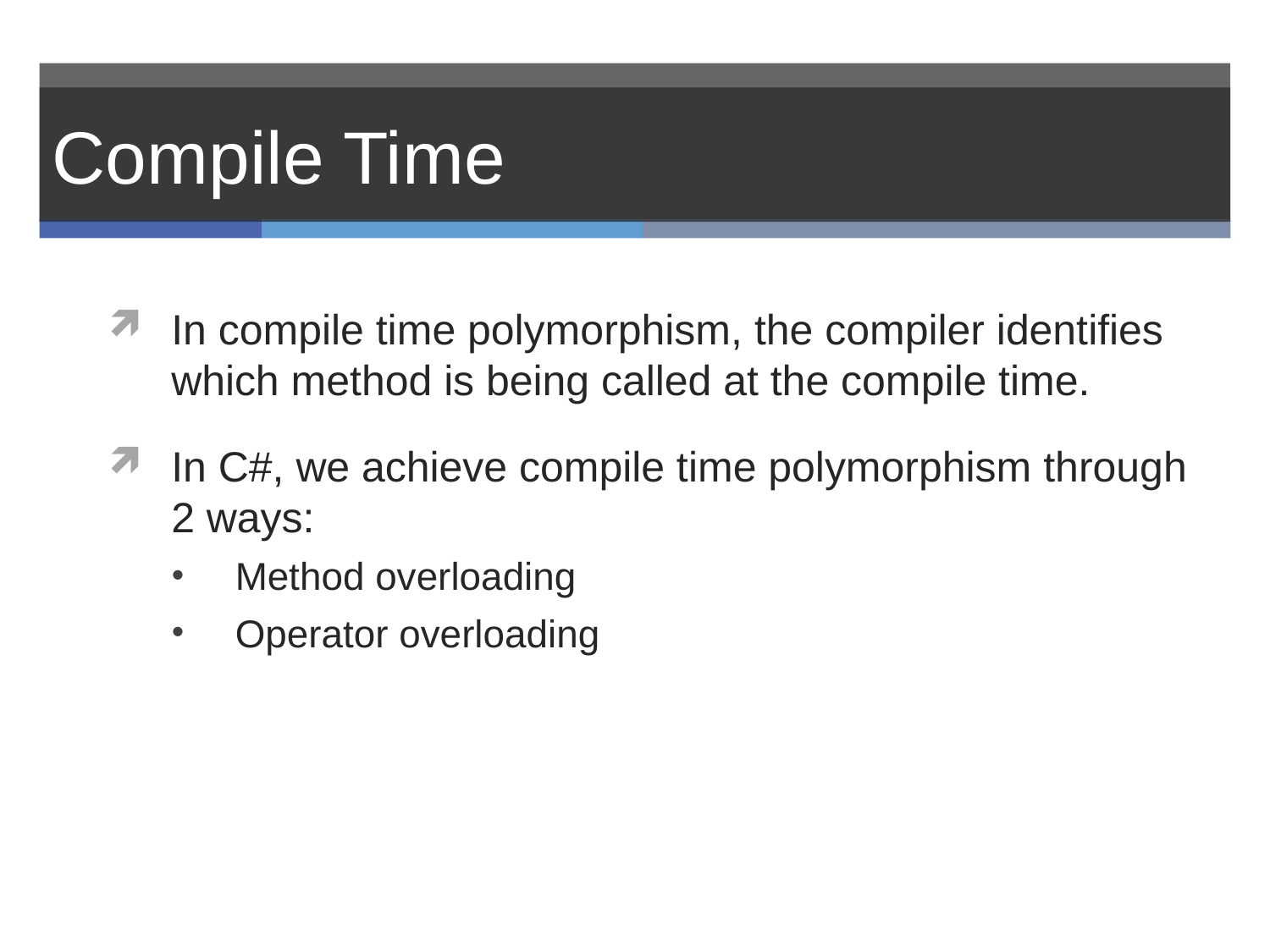

# Compile Time
In compile time polymorphism, the compiler identifies which method is being called at the compile time.
In C#, we achieve compile time polymorphism through 2 ways:
Method overloading
Operator overloading